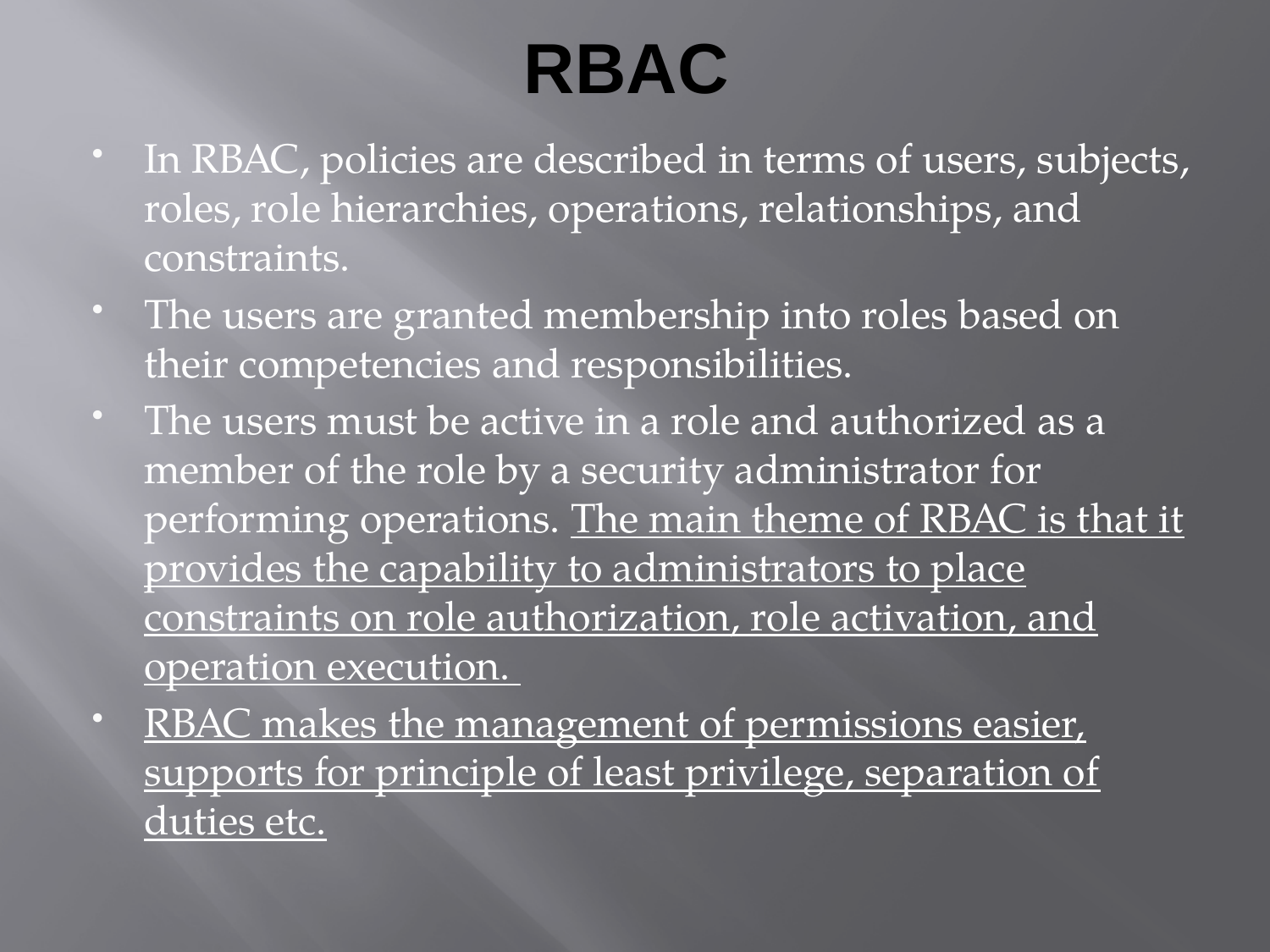

# RBAC
In RBAC, policies are described in terms of users, subjects, roles, role hierarchies, operations, relationships, and constraints.
The users are granted membership into roles based on their competencies and responsibilities.
The users must be active in a role and authorized as a member of the role by a security administrator for performing operations. The main theme of RBAC is that it provides the capability to administrators to place constraints on role authorization, role activation, and operation execution.
RBAC makes the management of permissions easier, supports for principle of least privilege, separation of duties etc.